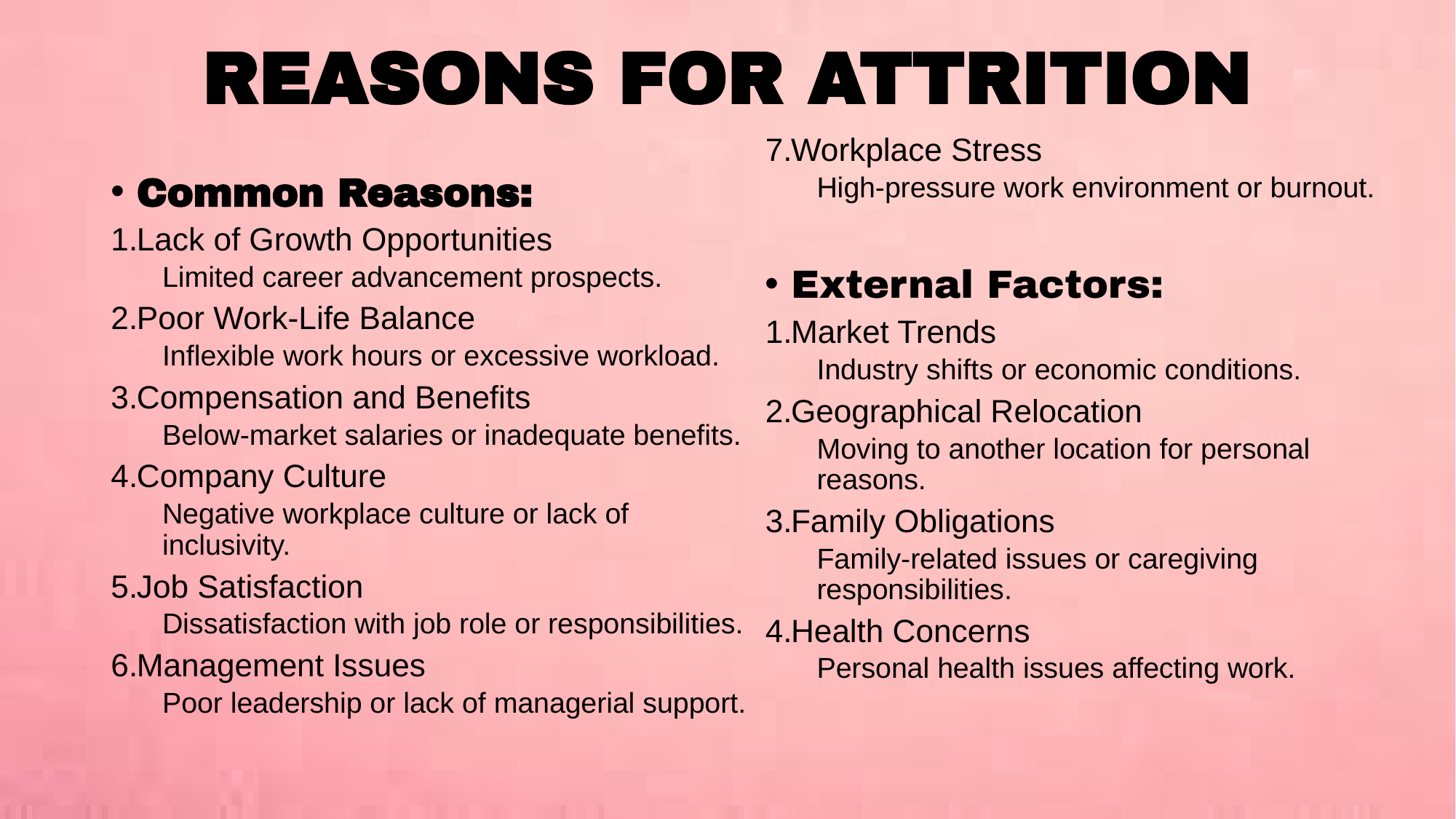

# REASONS FOR ATTRITION
Common Reasons:
Lack of Growth Opportunities
Limited career advancement prospects.
Poor Work-Life Balance
Inflexible work hours or excessive workload.
Compensation and Benefits
Below-market salaries or inadequate benefits.
Company Culture
Negative workplace culture or lack of inclusivity.
Job Satisfaction
Dissatisfaction with job role or responsibilities.
Management Issues
Poor leadership or lack of managerial support.
Workplace Stress
High-pressure work environment or burnout.

External Factors:
Market Trends
Industry shifts or economic conditions.
Geographical Relocation
Moving to another location for personal reasons.
Family Obligations
Family-related issues or caregiving responsibilities.
Health Concerns
Personal health issues affecting work.